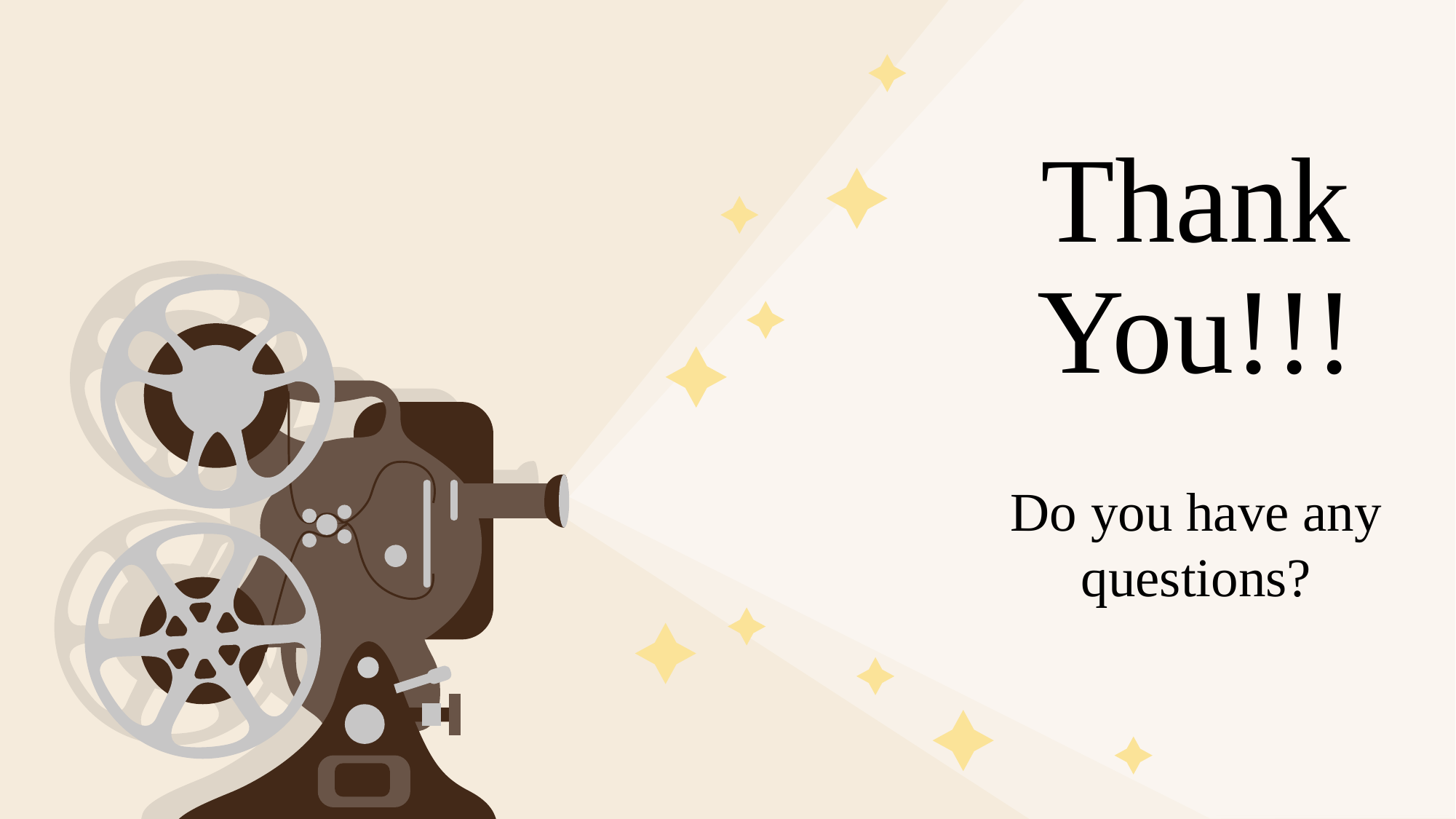

# Thank You!!!
Do you have any questions?